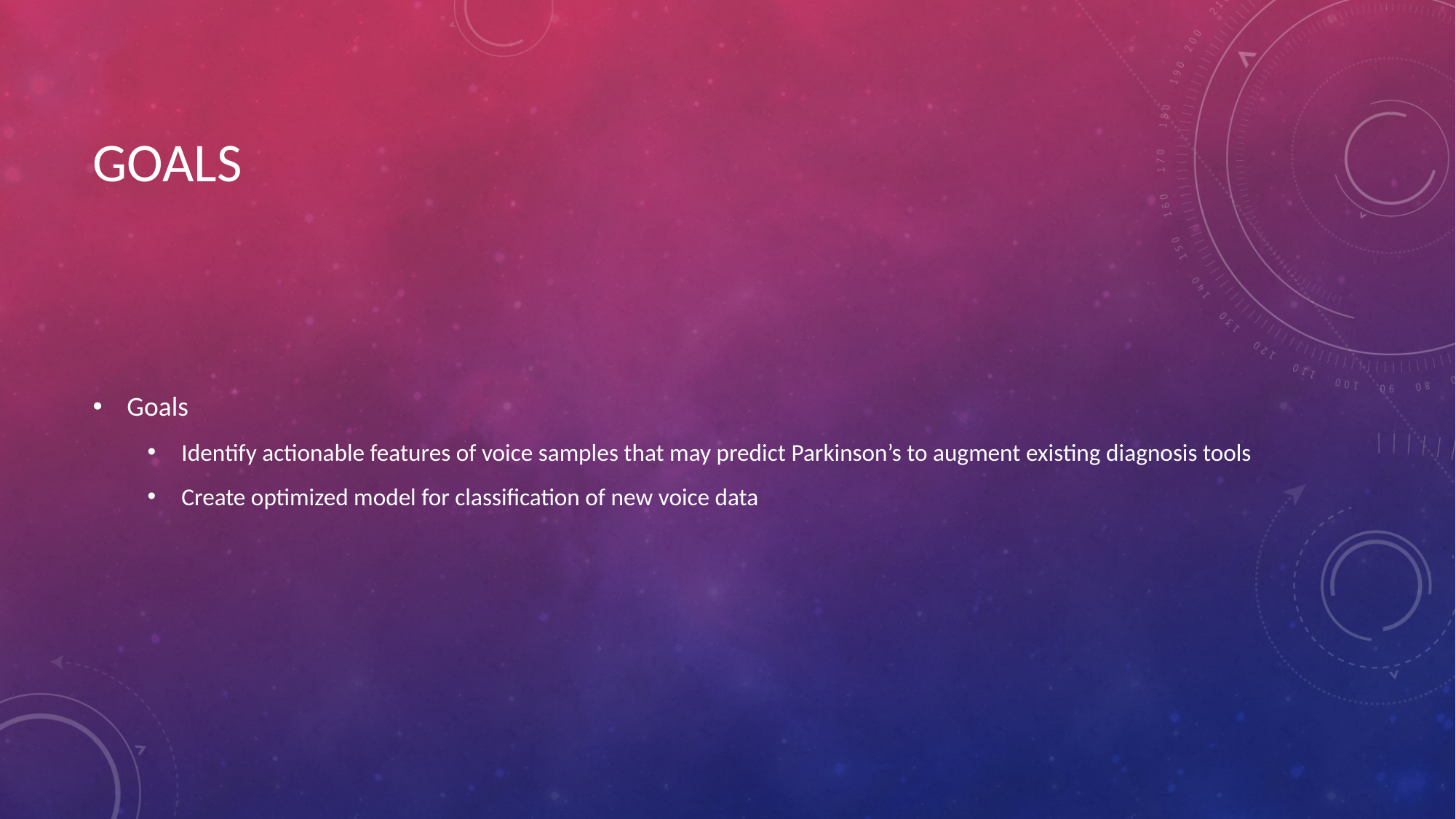

# Goals
Goals
Identify actionable features of voice samples that may predict Parkinson’s to augment existing diagnosis tools
Create optimized model for classification of new voice data